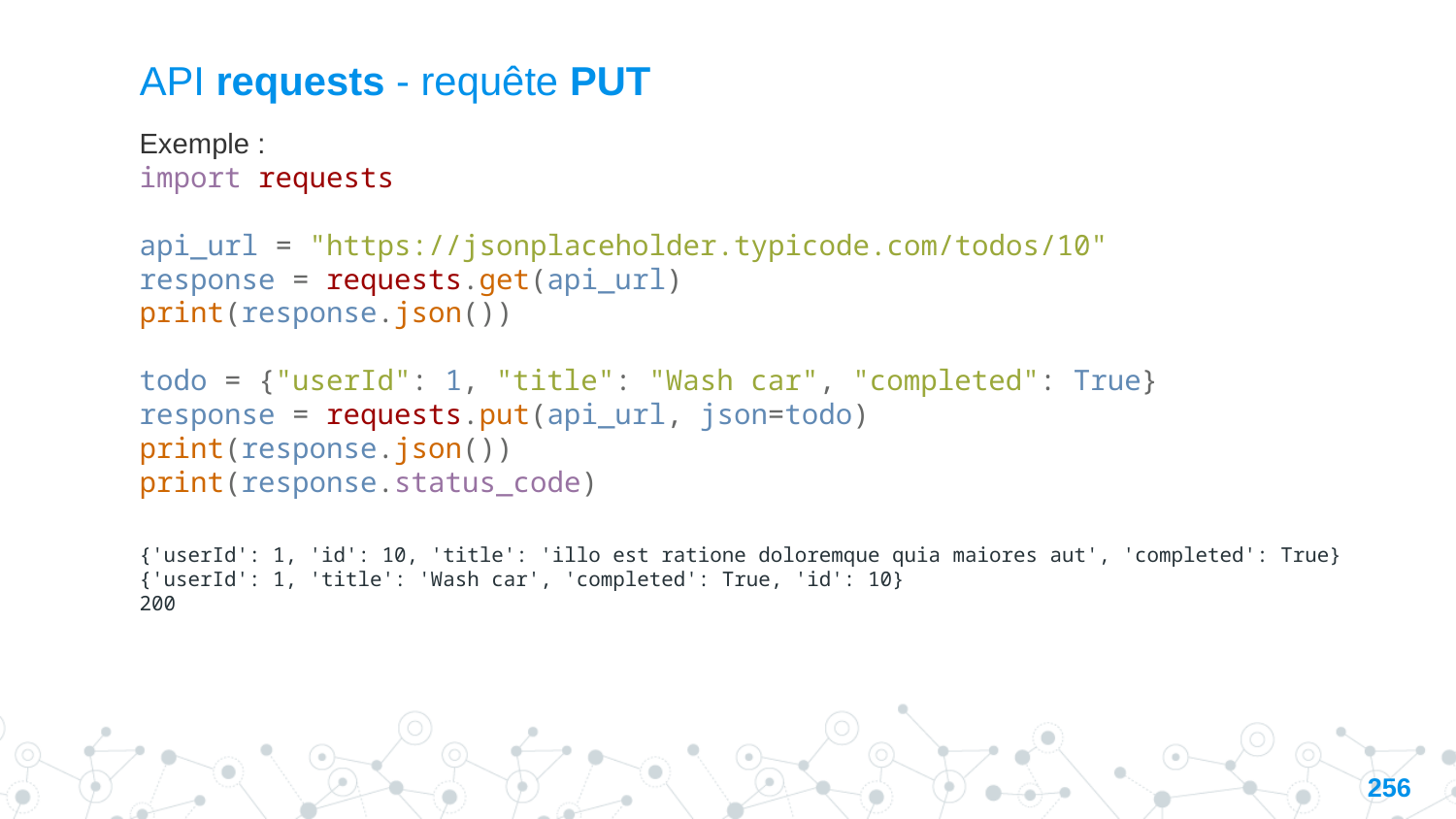

# API requests - requête PUT
Exemple :
import requests
api_url = "https://jsonplaceholder.typicode.com/todos/10"
response = requests.get(api_url)
print(response.json())
todo = {"userId": 1, "title": "Wash car", "completed": True}
response = requests.put(api_url, json=todo)
print(response.json())
print(response.status_code)
{'userId': 1, 'id': 10, 'title': 'illo est ratione doloremque quia maiores aut', 'completed': True}
{'userId': 1, 'title': 'Wash car', 'completed': True, 'id': 10}
200
256